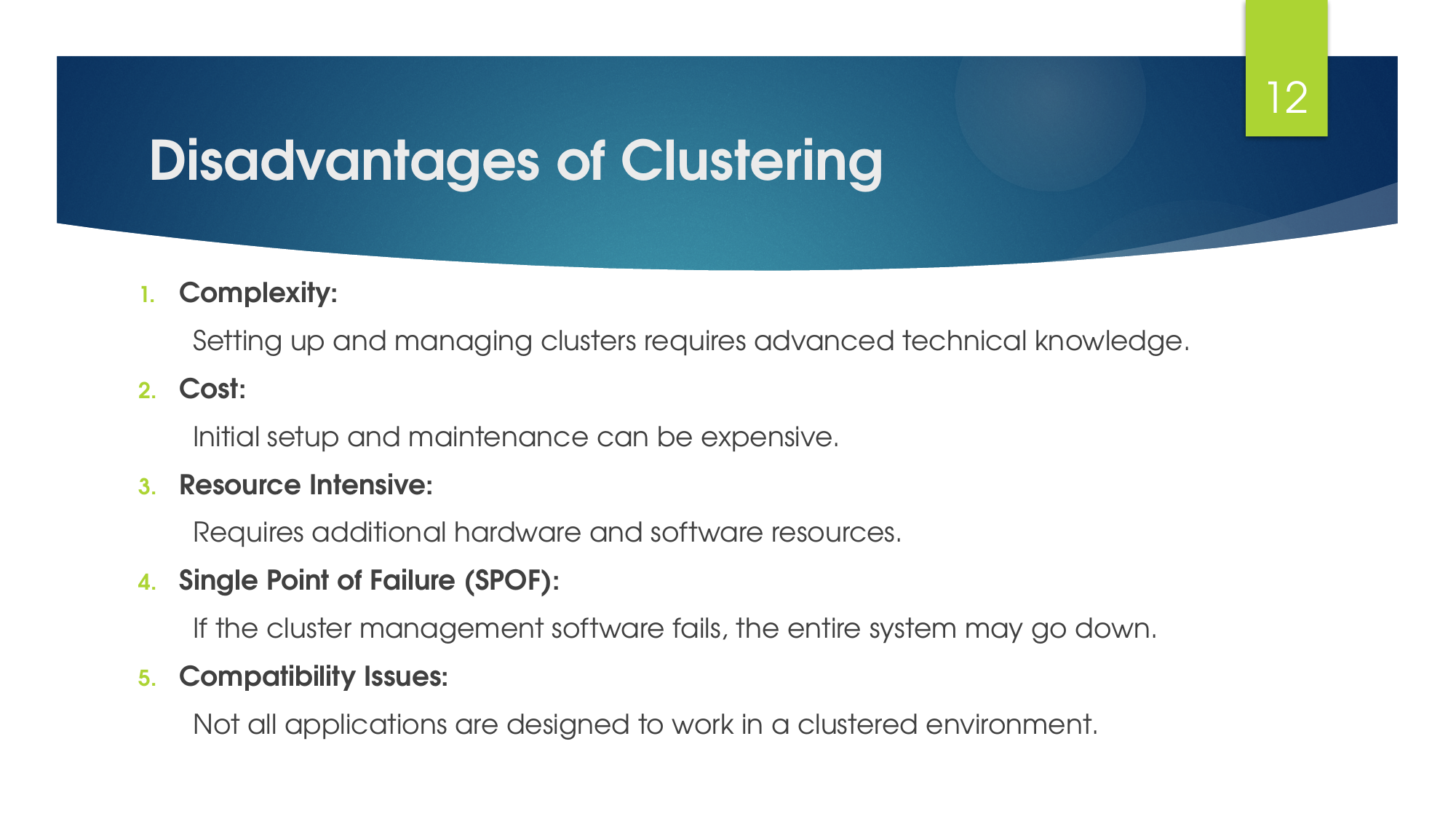

12
# Disadvantages of Clustering
Complexity:
Setting up and managing clusters requires advanced technical knowledge.
Cost:
Initial setup and maintenance can be expensive.
Resource Intensive:
Requires additional hardware and software resources.
Single Point of Failure (SPOF):
If the cluster management software fails, the entire system may go down.
Compatibility Issues:
Not all applications are designed to work in a clustered environment.